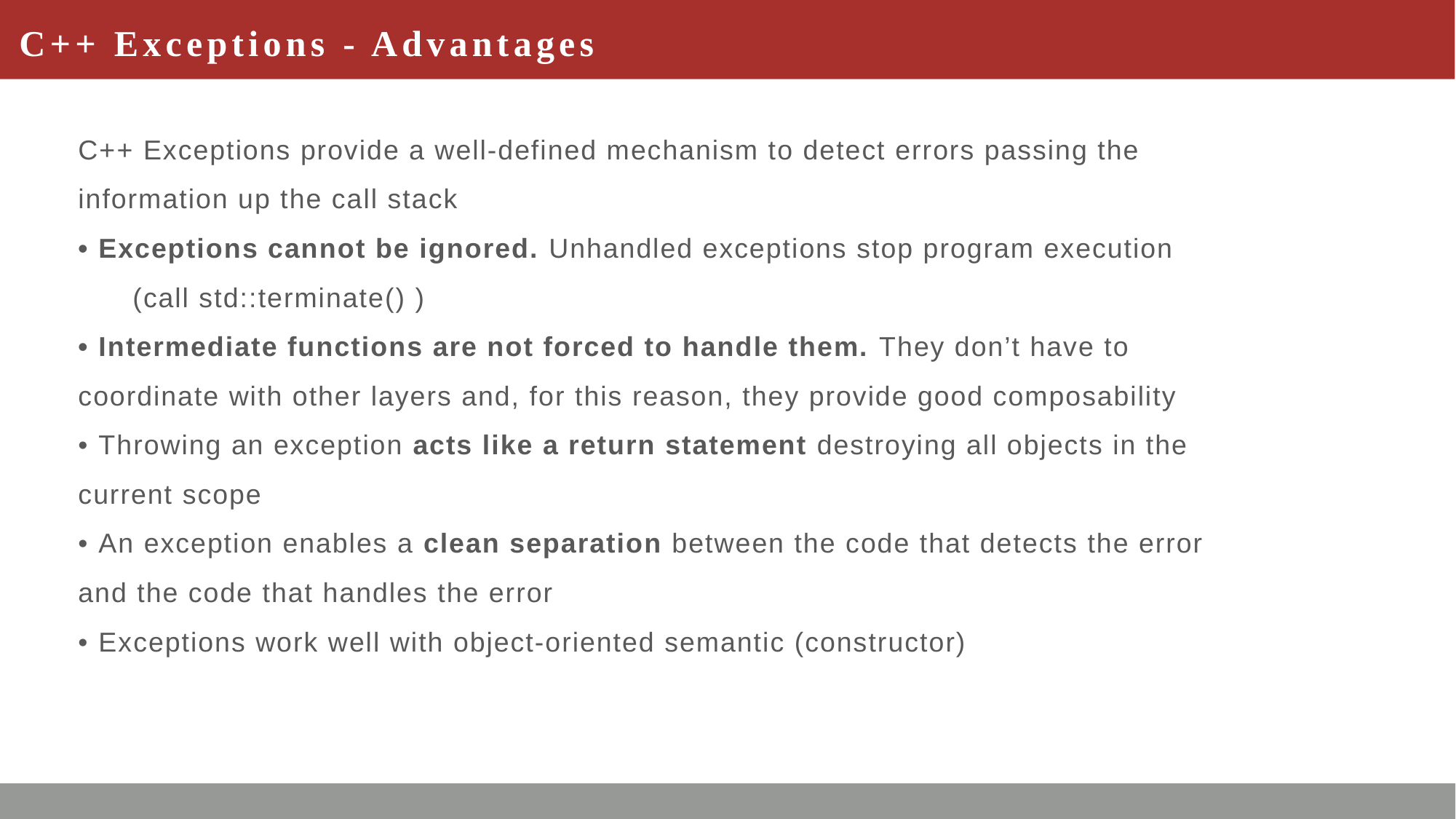

# C++ Exceptions - Advantages
C++ Exceptions provide a well-defined mechanism to detect errors passing the
information up the call stack
• Exceptions cannot be ignored. Unhandled exceptions stop program execution
(call std::terminate() )
• Intermediate functions are not forced to handle them. They don’t have to
coordinate with other layers and, for this reason, they provide good composability
• Throwing an exception acts like a return statement destroying all objects in the
current scope
• An exception enables a clean separation between the code that detects the error
and the code that handles the error
• Exceptions work well with object-oriented semantic (constructor)
3